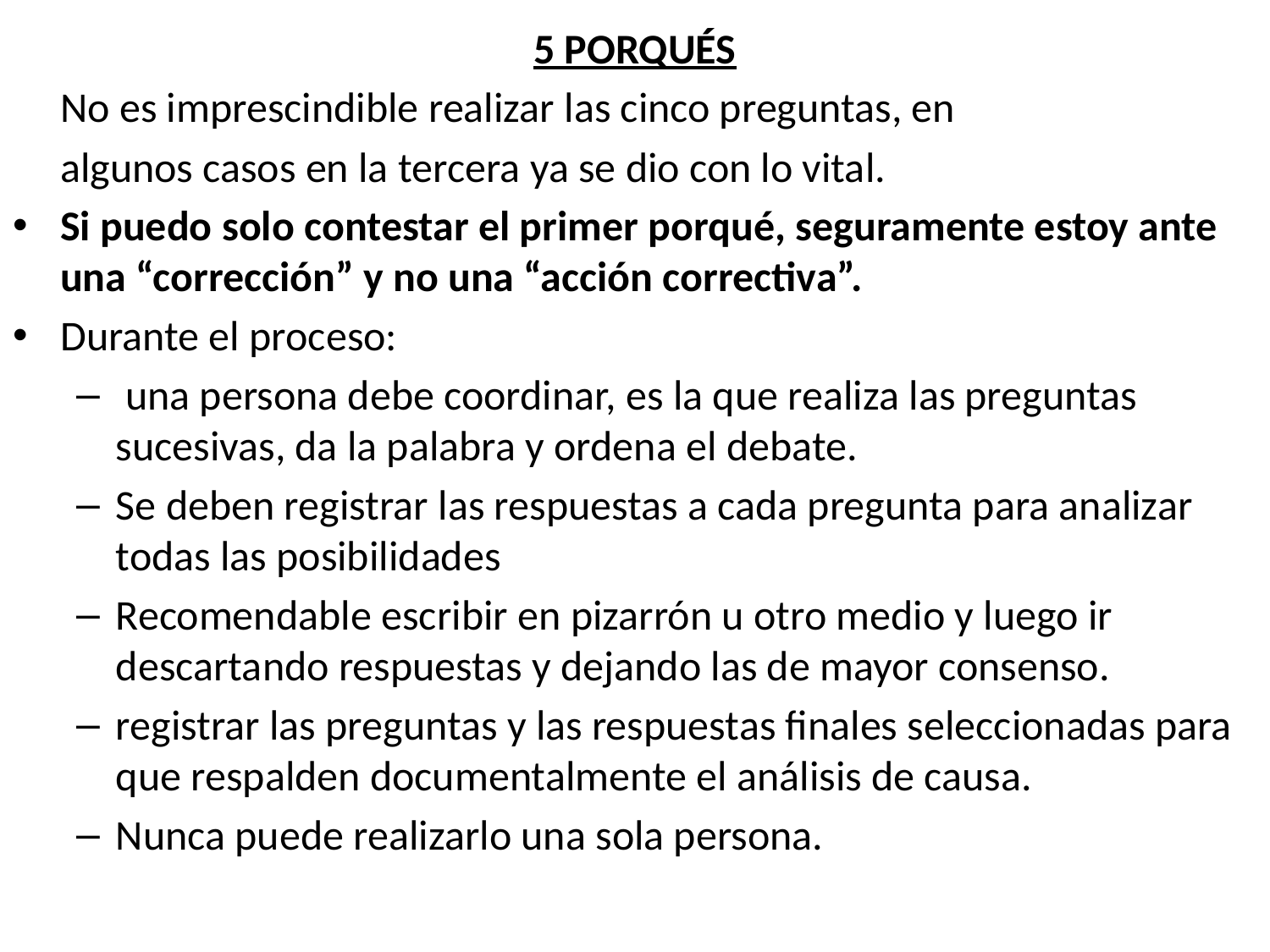

5 PORQUÉS
     No es imprescindible realizar las cinco preguntas, en
     algunos casos en la tercera ya se dio con lo vital.
Si puedo solo contestar el primer porqué, seguramente estoy ante una “corrección” y no una “acción correctiva”.
Durante el proceso:
 una persona debe coordinar, es la que realiza las preguntas sucesivas, da la palabra y ordena el debate.
Se deben registrar las respuestas a cada pregunta para analizar todas las posibilidades
Recomendable escribir en pizarrón u otro medio y luego ir descartando respuestas y dejando las de mayor consenso.
registrar las preguntas y las respuestas finales seleccionadas para que respalden documentalmente el análisis de causa.
Nunca puede realizarlo una sola persona.